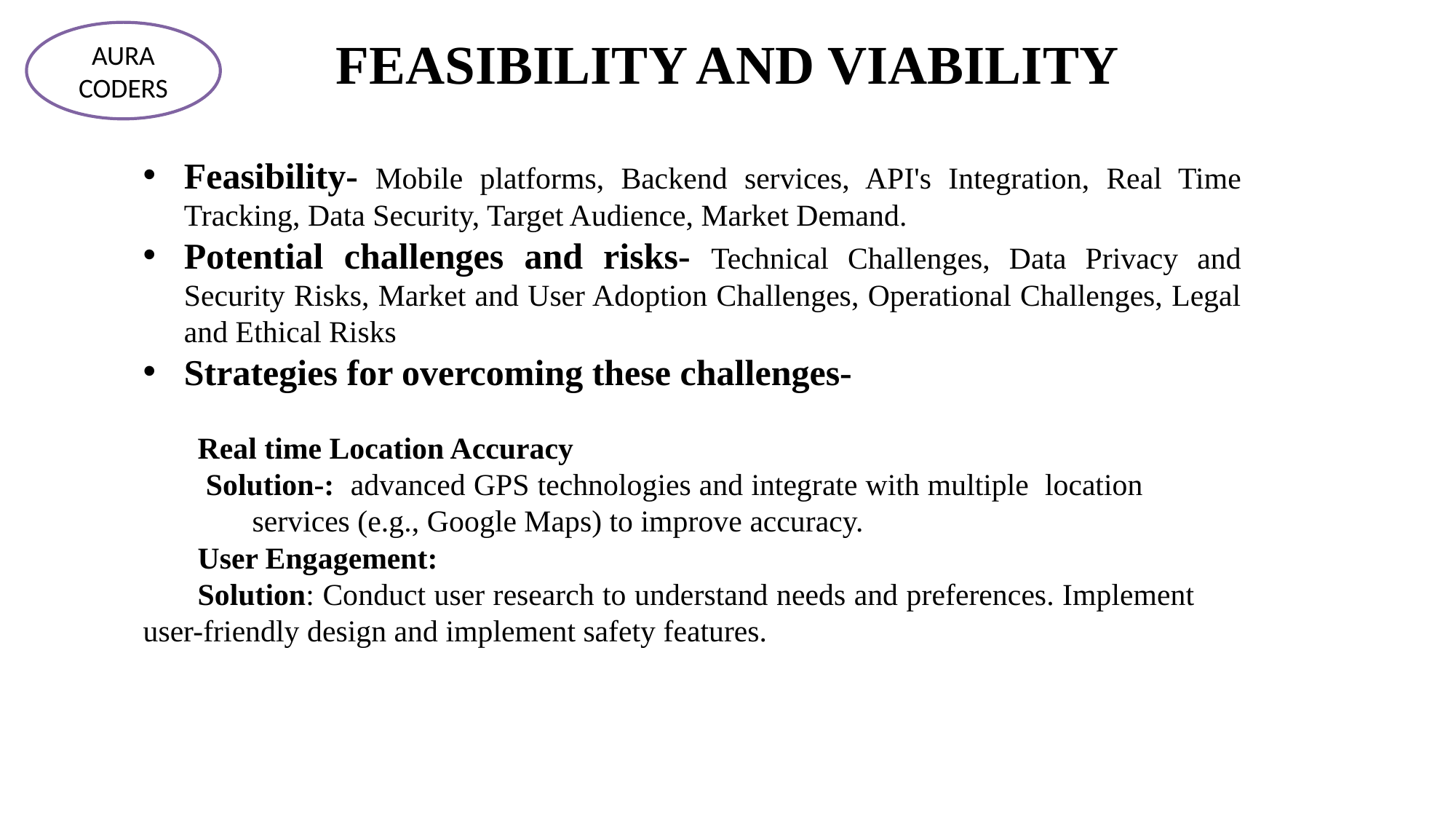

# FEASIBILITY AND VIABILITY
AURA CODERS
Feasibility- Mobile platforms, Backend services, API's Integration, Real Time Tracking, Data Security, Target Audience, Market Demand.
Potential challenges and risks- Technical Challenges, Data Privacy and Security Risks, Market and User Adoption Challenges, Operational Challenges, Legal and Ethical Risks
Strategies for overcoming these challenges-

Real time Location Accuracy
 Solution-:  advanced GPS technologies and integrate with multiple  location    	   	services (e.g., Google Maps) to improve accuracy.
User Engagement:
Solution: Conduct user research to understand needs and preferences. Implement 	user-friendly design and implement safety features.
@SIH Idea submission- Template
4